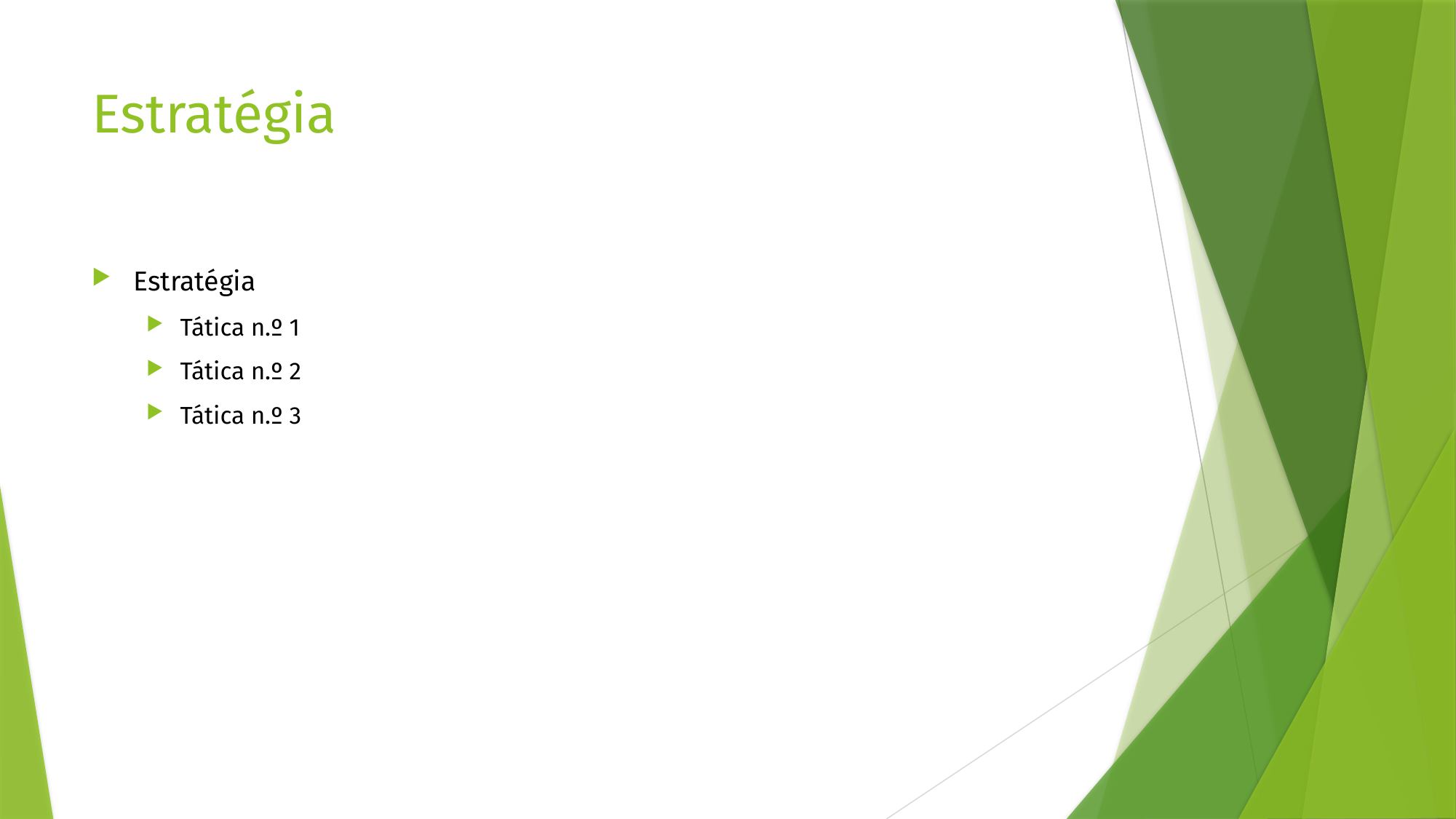

# Estratégia
Estratégia
Tática n.º 1
Tática n.º 2
Tática n.º 3